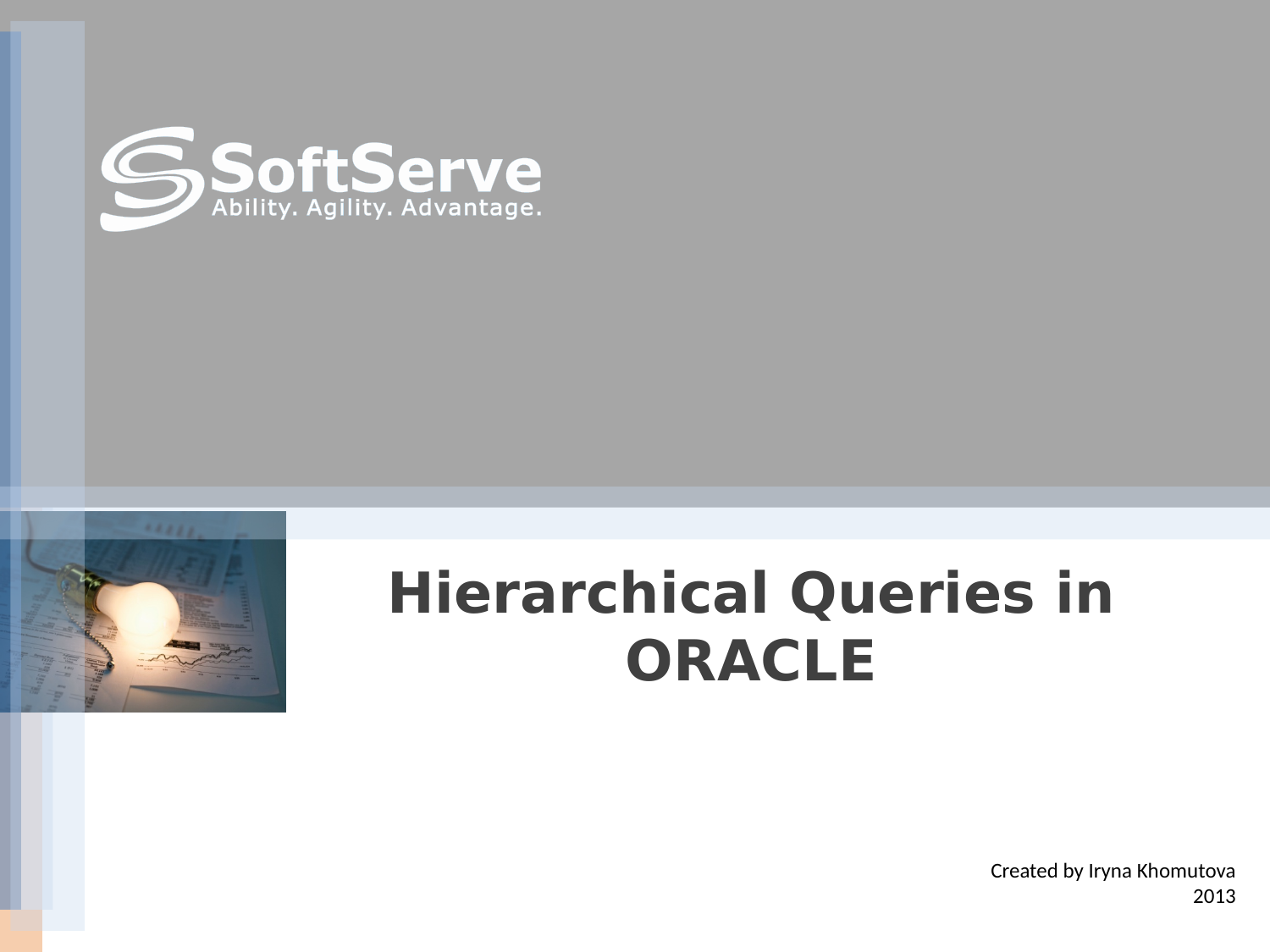

Hierarchical Queries in ORACLE

Created by Iryna Khomutova
2013